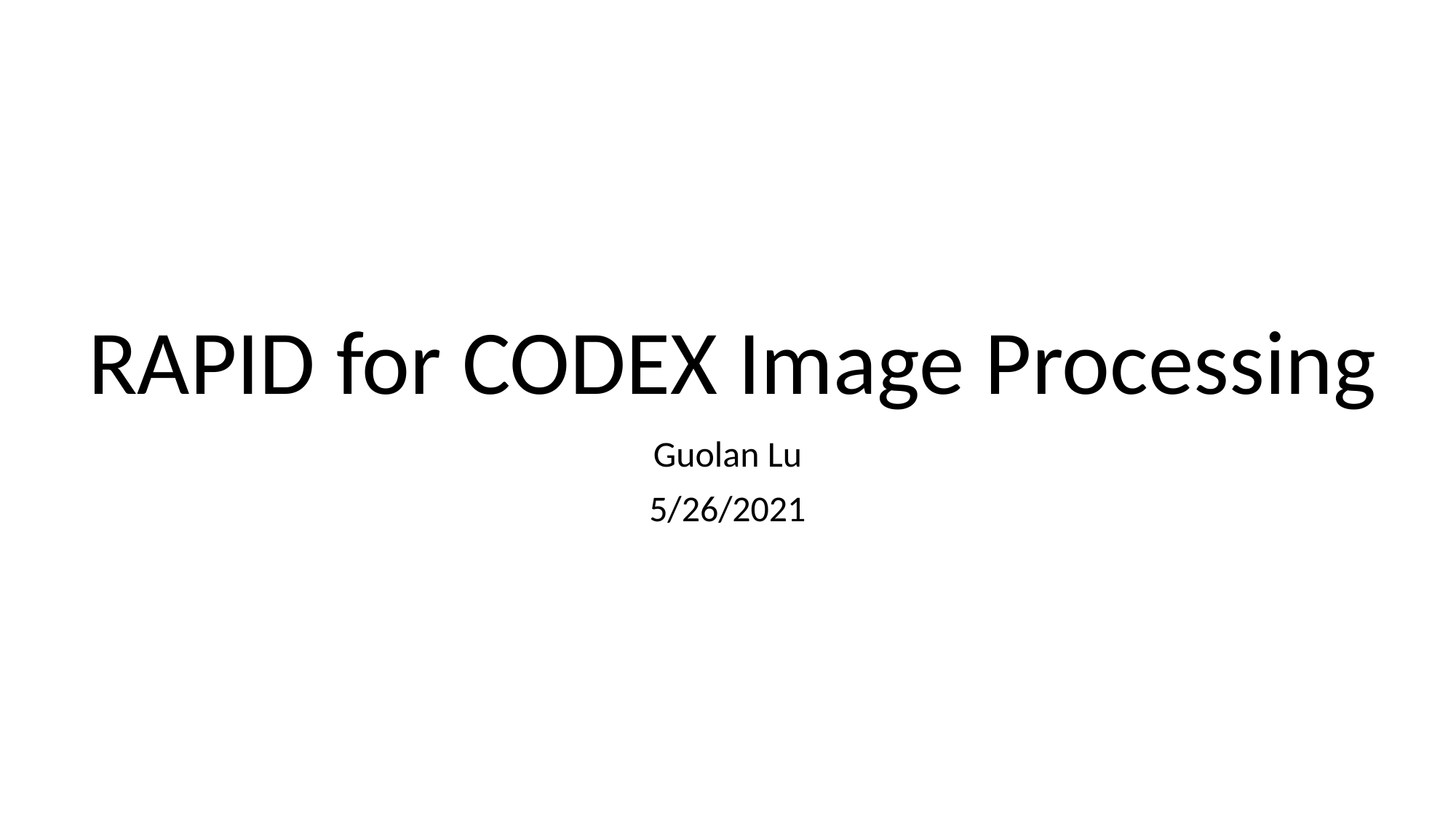

# RAPID for CODEX Image Processing
Guolan Lu
5/26/2021